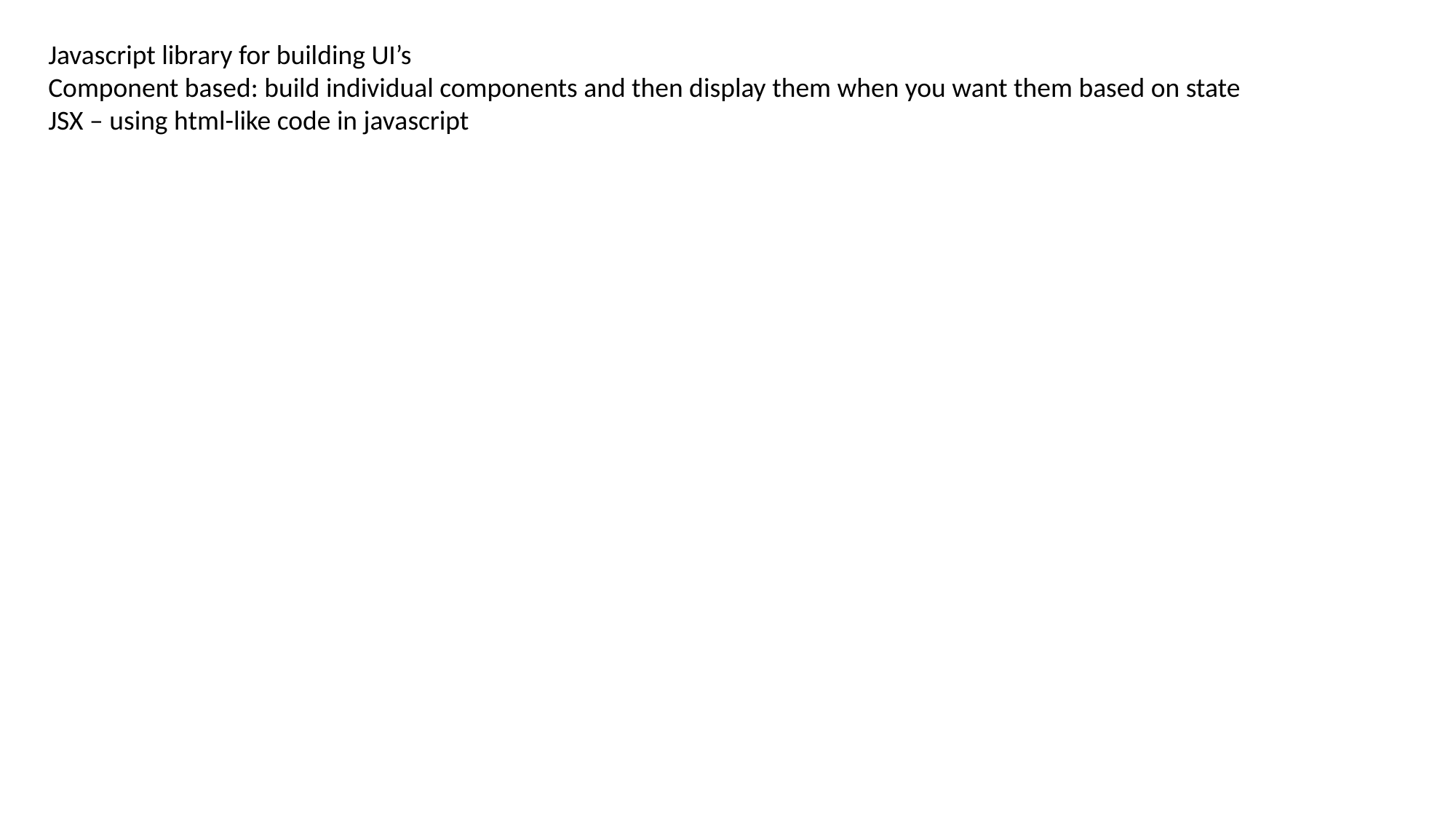

Javascript library for building UI’s
Component based: build individual components and then display them when you want them based on state
JSX – using html-like code in javascript